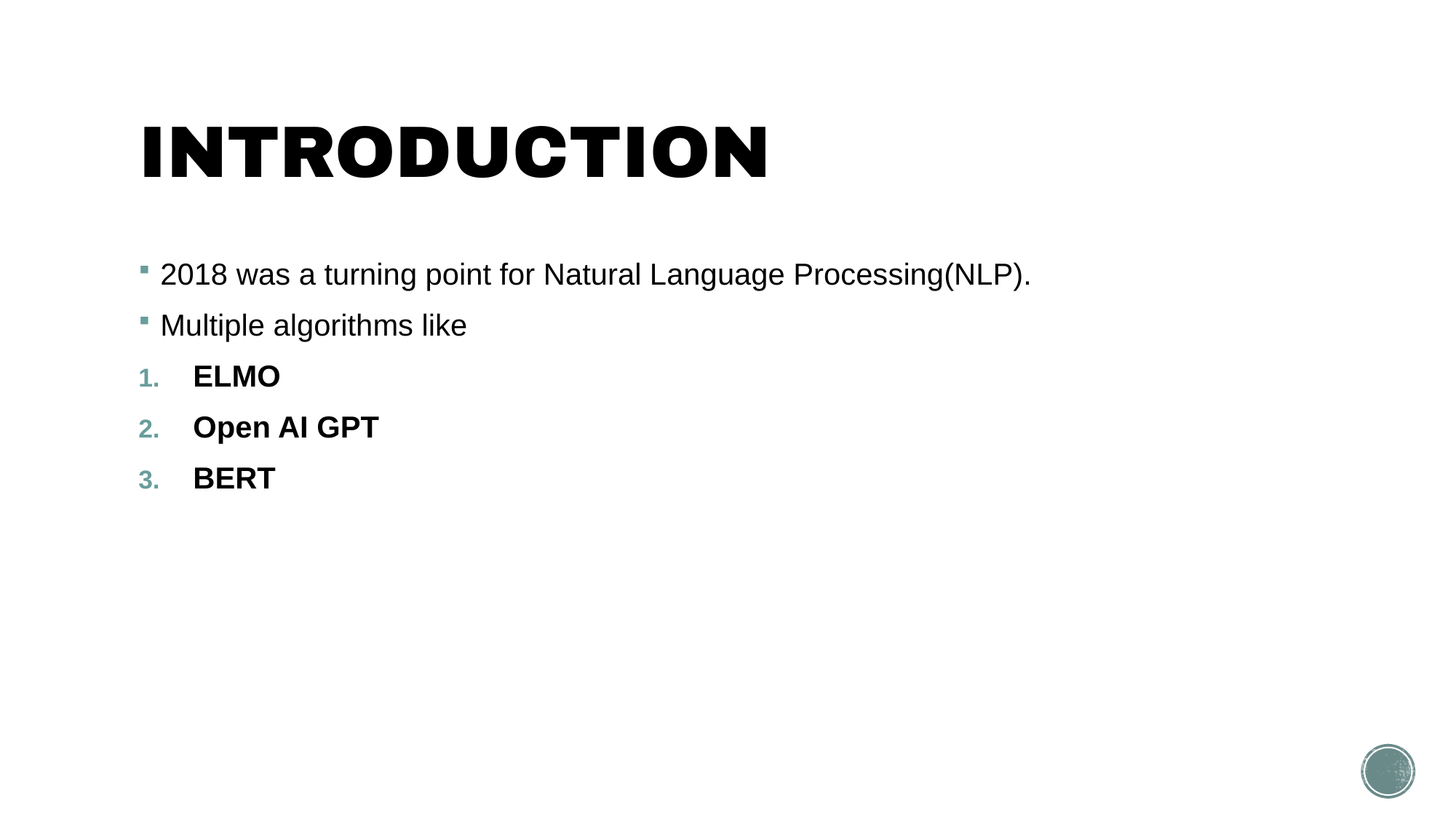

# INTRODUCTION
2018 was a turning point for Natural Language Processing(NLP).
Multiple algorithms like
ELMO
Open AI GPT
BERT